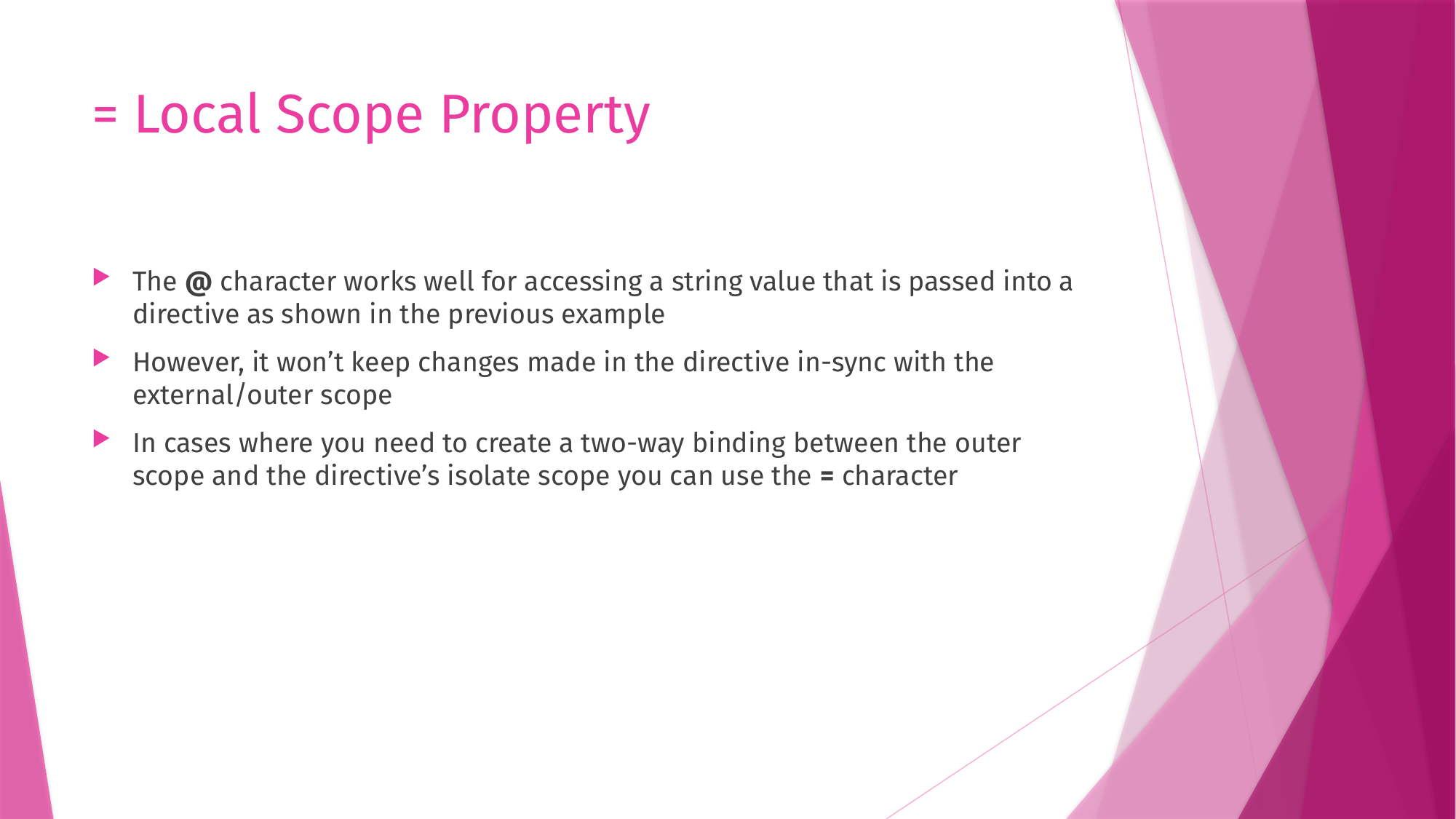

# = Local Scope Property
The @ character works well for accessing a string value that is passed into a directive as shown in the previous example
However, it won’t keep changes made in the directive in-sync with the external/outer scope
In cases where you need to create a two-way binding between the outer scope and the directive’s isolate scope you can use the = character